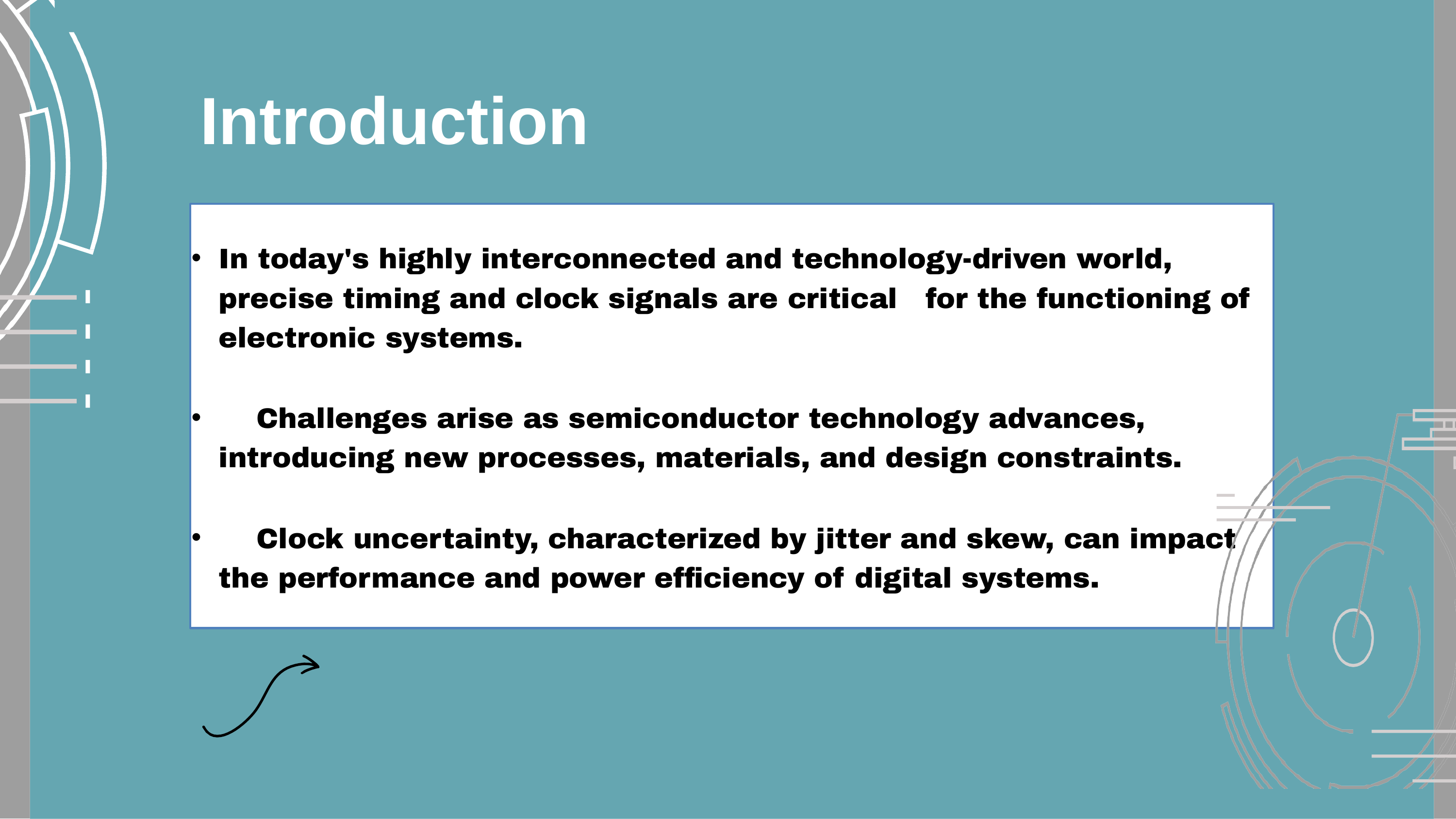

# Introduction

In today's highly interconnected and technology-driven world, precise timing and clock signals are critical   for the functioning of electronic systems.

    Challenges arise as semiconductor technology advances, introducing new processes, materials, and design constraints.

    Clock uncertainty, characterized by jitter and skew, can impact the performance and power efficiency of digital systems.